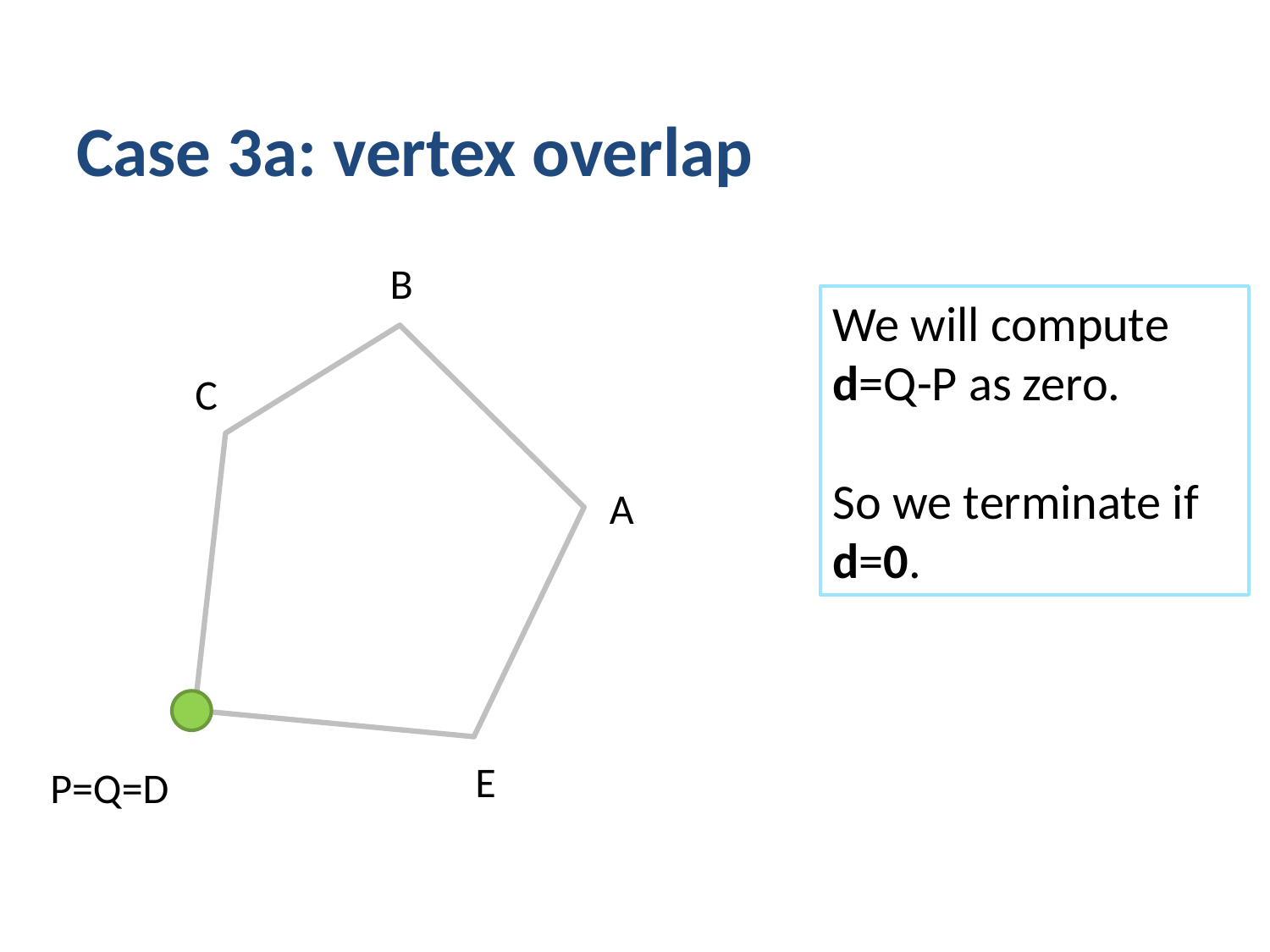

# Case 3a: vertex overlap
B
We will compute
d=Q-P as zero.

So we terminate if
d=0.

C
A

E
P=Q=D